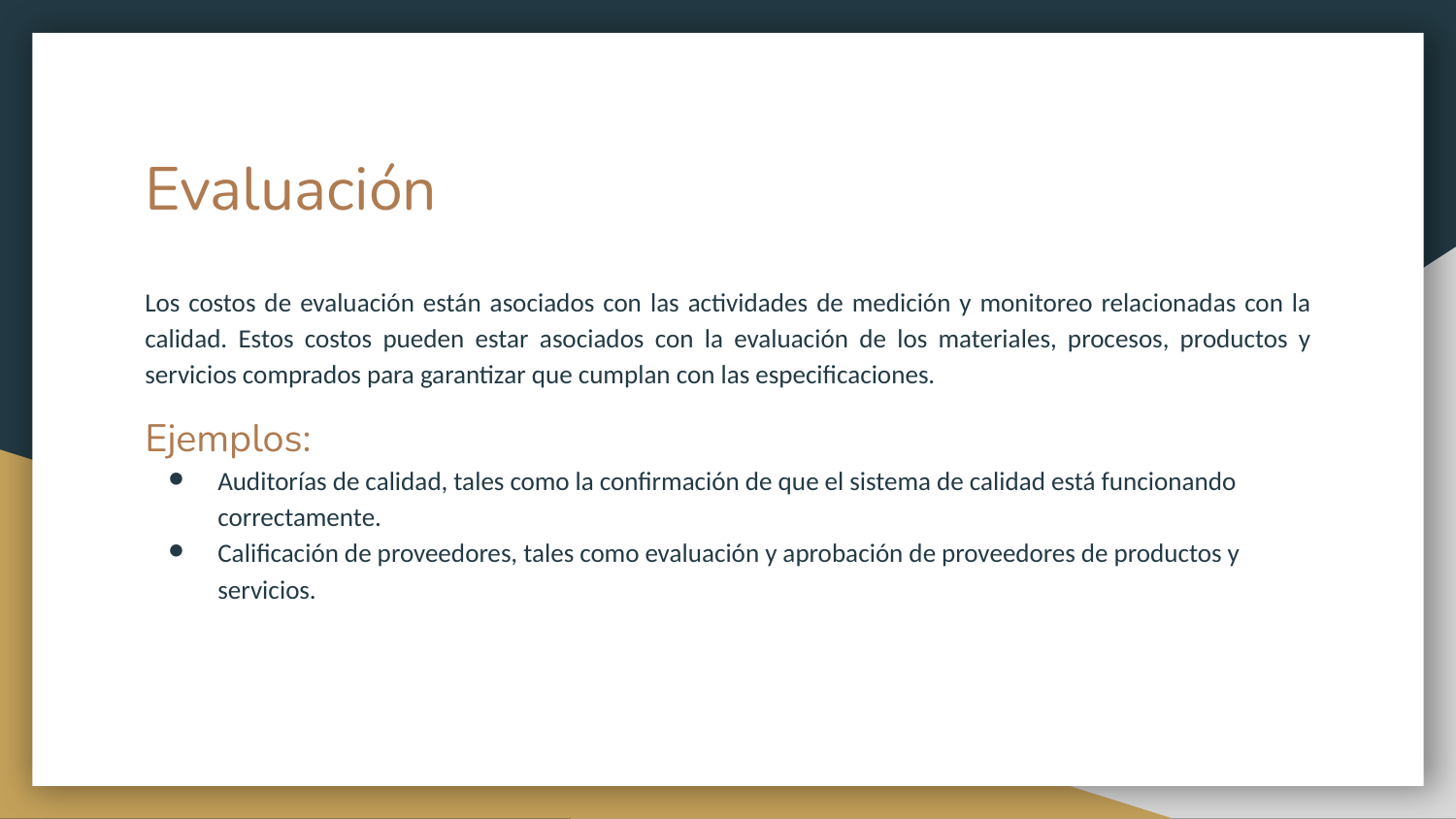

# Evaluación
Los costos de evaluación están asociados con las actividades de medición y monitoreo relacionadas con la calidad. Estos costos pueden estar asociados con la evaluación de los materiales, procesos, productos y servicios comprados para garantizar que cumplan con las especificaciones.
Ejemplos:
Auditorías de calidad, tales como la confirmación de que el sistema de calidad está funcionando correctamente.
Calificación de proveedores, tales como evaluación y aprobación de proveedores de productos y servicios.